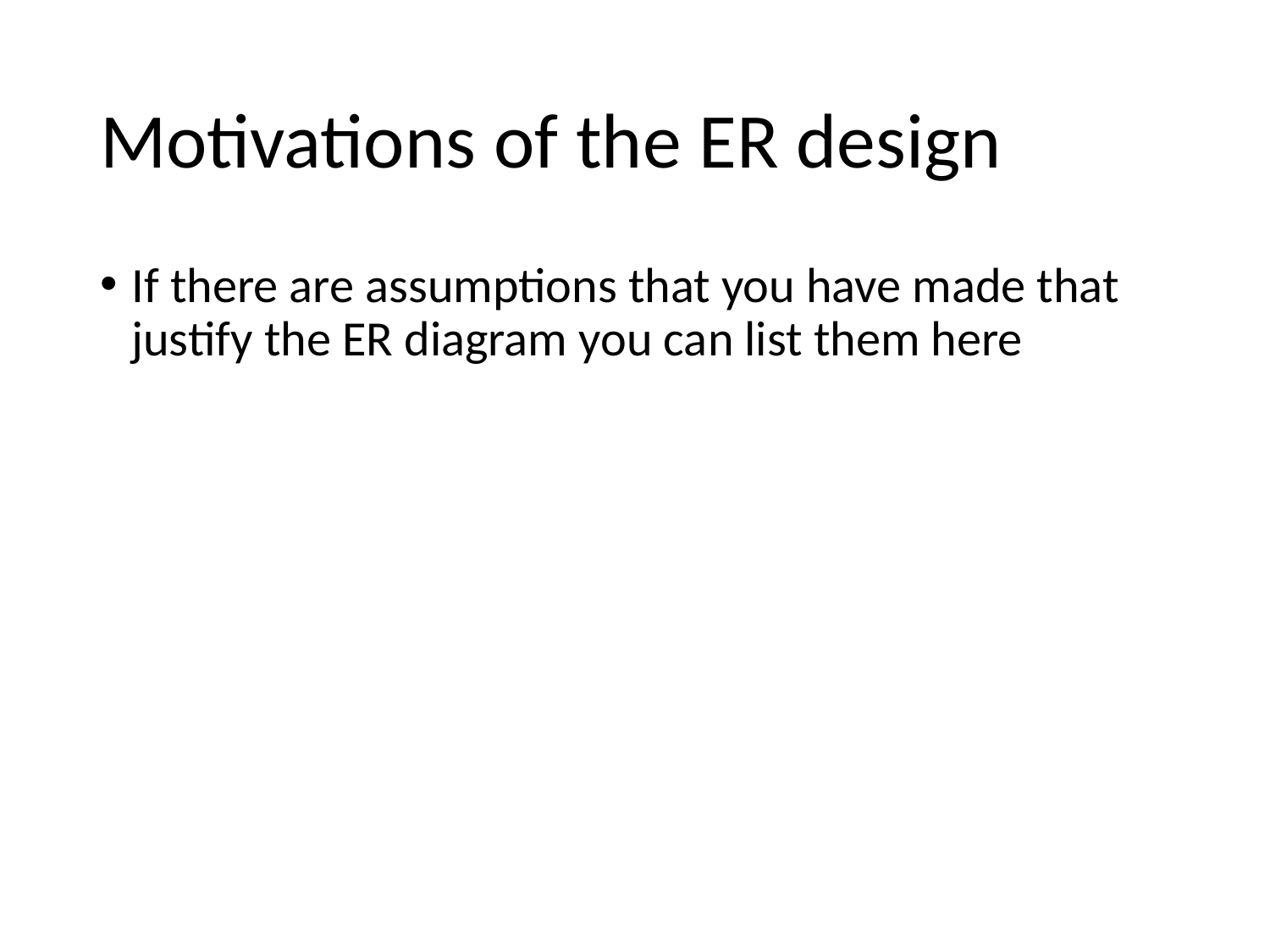

# Motivations of the ER design
If there are assumptions that you have made that justify the ER diagram you can list them here